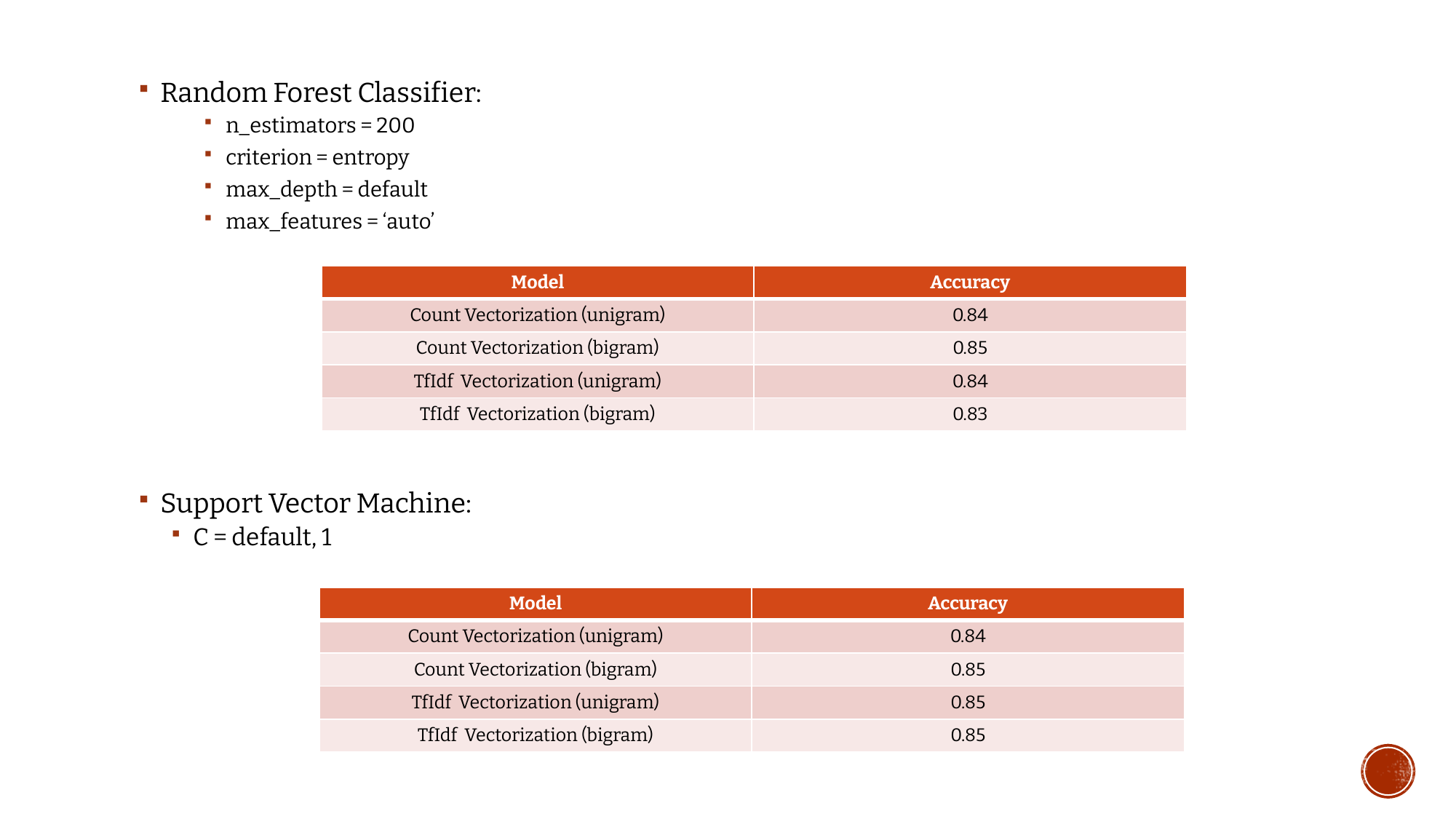

Random Forest Classifier:
n_estimators = 200
criterion = entropy
max_depth = default
max_features = ‘auto’

Support Vector Machine:
C = default, 1

| Model | Accuracy |
| --- | --- |
| Count Vectorization (unigram) | 0.84 |
| Count Vectorization (bigram) | 0.85 |
| TfIdf Vectorization (unigram) | 0.84 |
| TfIdf Vectorization (bigram) | 0.83 |
| Model | Accuracy |
| --- | --- |
| Count Vectorization (unigram) | 0.84 |
| Count Vectorization (bigram) | 0.85 |
| TfIdf Vectorization (unigram) | 0.85 |
| TfIdf Vectorization (bigram) | 0.85 |